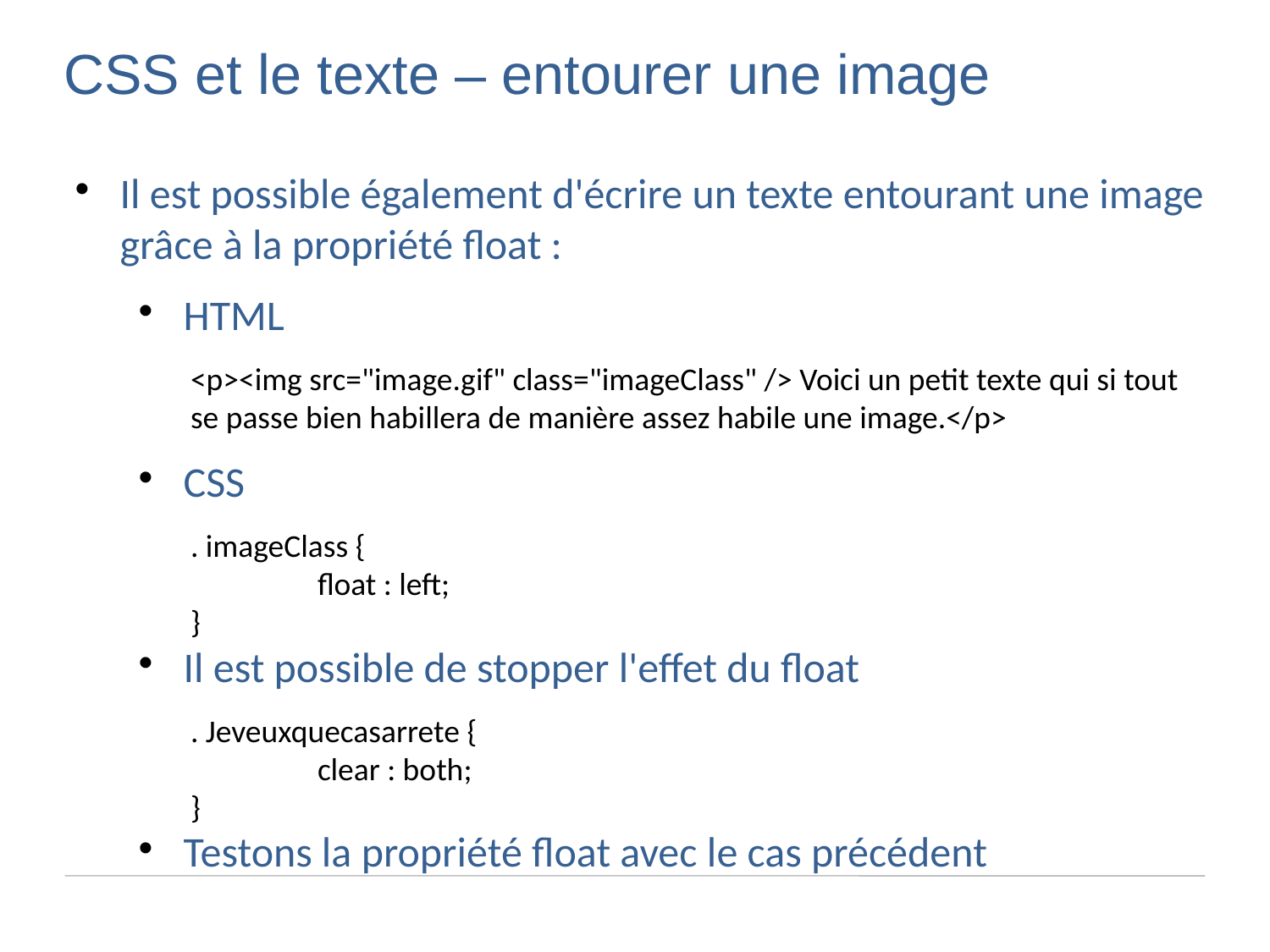

CSS et le texte – entourer une image
Il est possible également d'écrire un texte entourant une image grâce à la propriété float :
HTML
<p><img src="image.gif" class="imageClass" /> Voici un petit texte qui si tout se passe bien habillera de manière assez habile une image.</p>
CSS
. imageClass {
	float : left;
}
Il est possible de stopper l'effet du float
. Jeveuxquecasarrete {
	clear : both;
}
Testons la propriété float avec le cas précédent